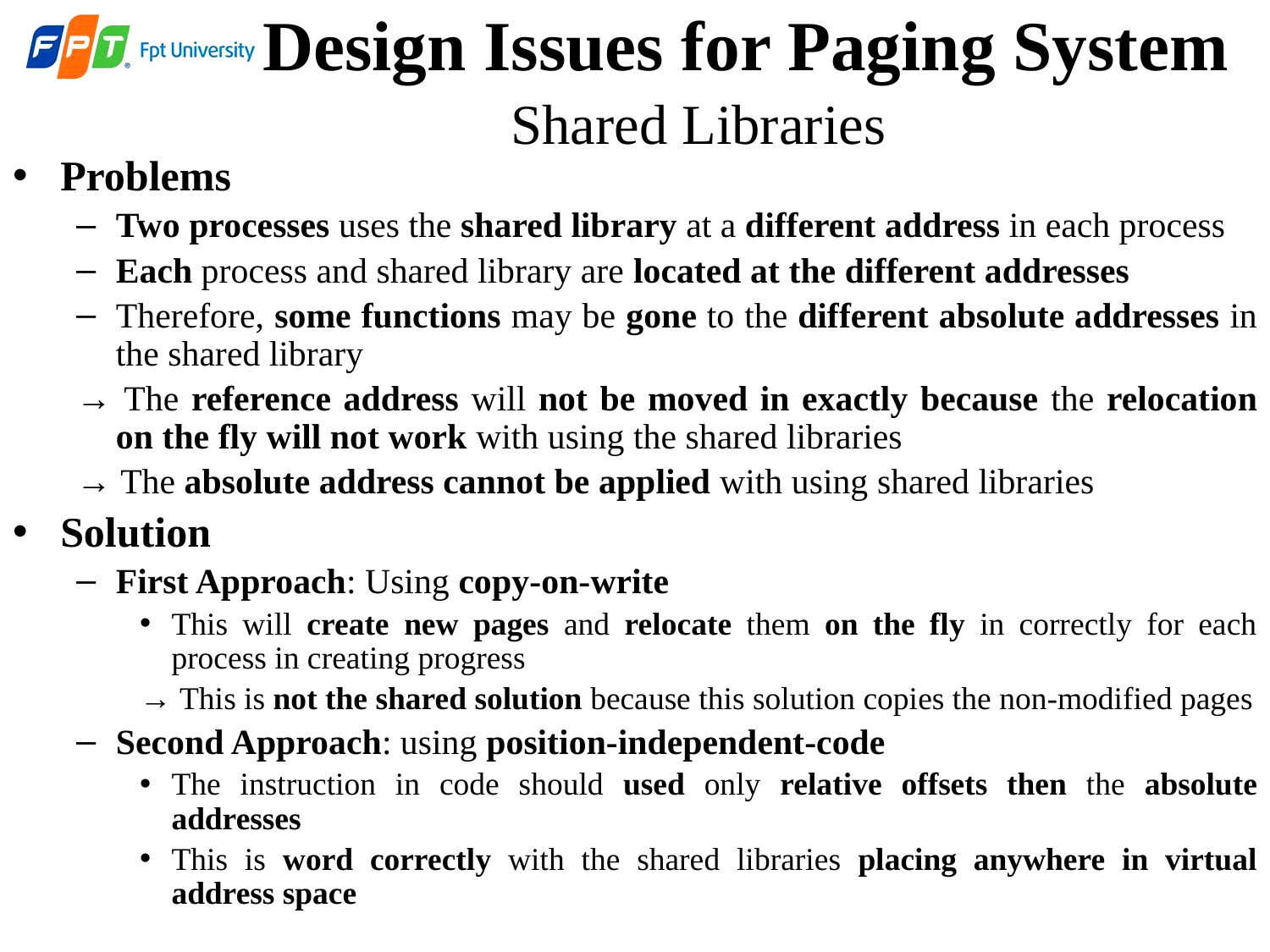

Design Issues for Paging System
Shared Libraries
Problems
Two processes uses the shared library at a different address in each process
Each process and shared library are located at the different addresses
Therefore, some functions may be gone to the different absolute addresses in the shared library
→ The reference address will not be moved in exactly because the relocation on the fly will not work with using the shared libraries
→ The absolute address cannot be applied with using shared libraries
Solution
First Approach: Using copy-on-write
This will create new pages and relocate them on the fly in correctly for each process in creating progress
→ This is not the shared solution because this solution copies the non-modified pages
Second Approach: using position-independent-code
The instruction in code should used only relative offsets then the absolute addresses
This is word correctly with the shared libraries placing anywhere in virtual address space